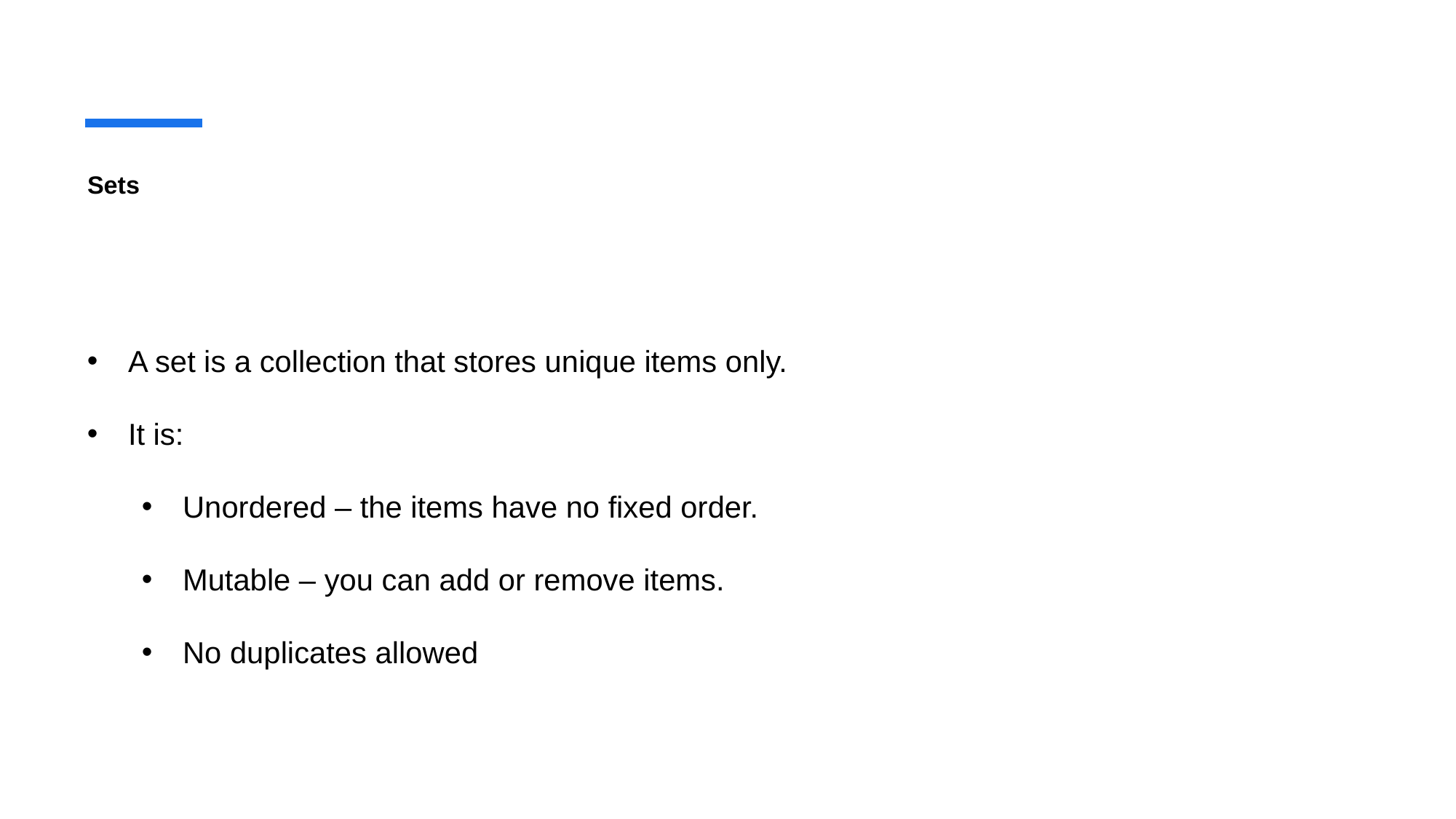

# Sets
A set is a collection that stores unique items only.

It is:

Unordered – the items have no fixed order.

Mutable – you can add or remove items.

No duplicates allowed